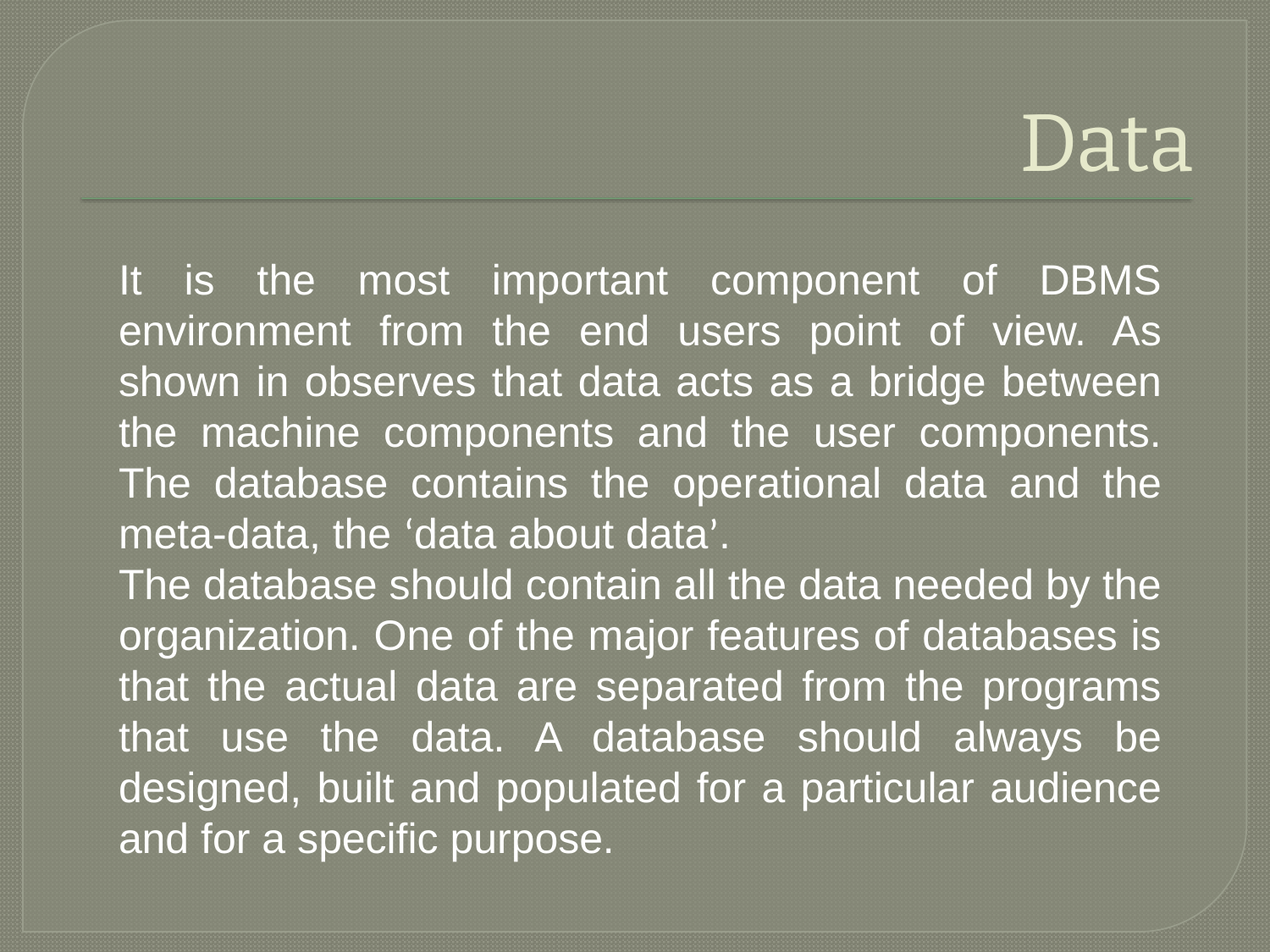

# Data
It is the most important component of DBMS environment from the end users point of view. As shown in observes that data acts as a bridge between the machine components and the user components. The database contains the operational data and the meta-data, the ‘data about data’.
The database should contain all the data needed by the organization. One of the major features of databases is that the actual data are separated from the programs that use the data. A database should always be designed, built and populated for a particular audience and for a specific purpose.